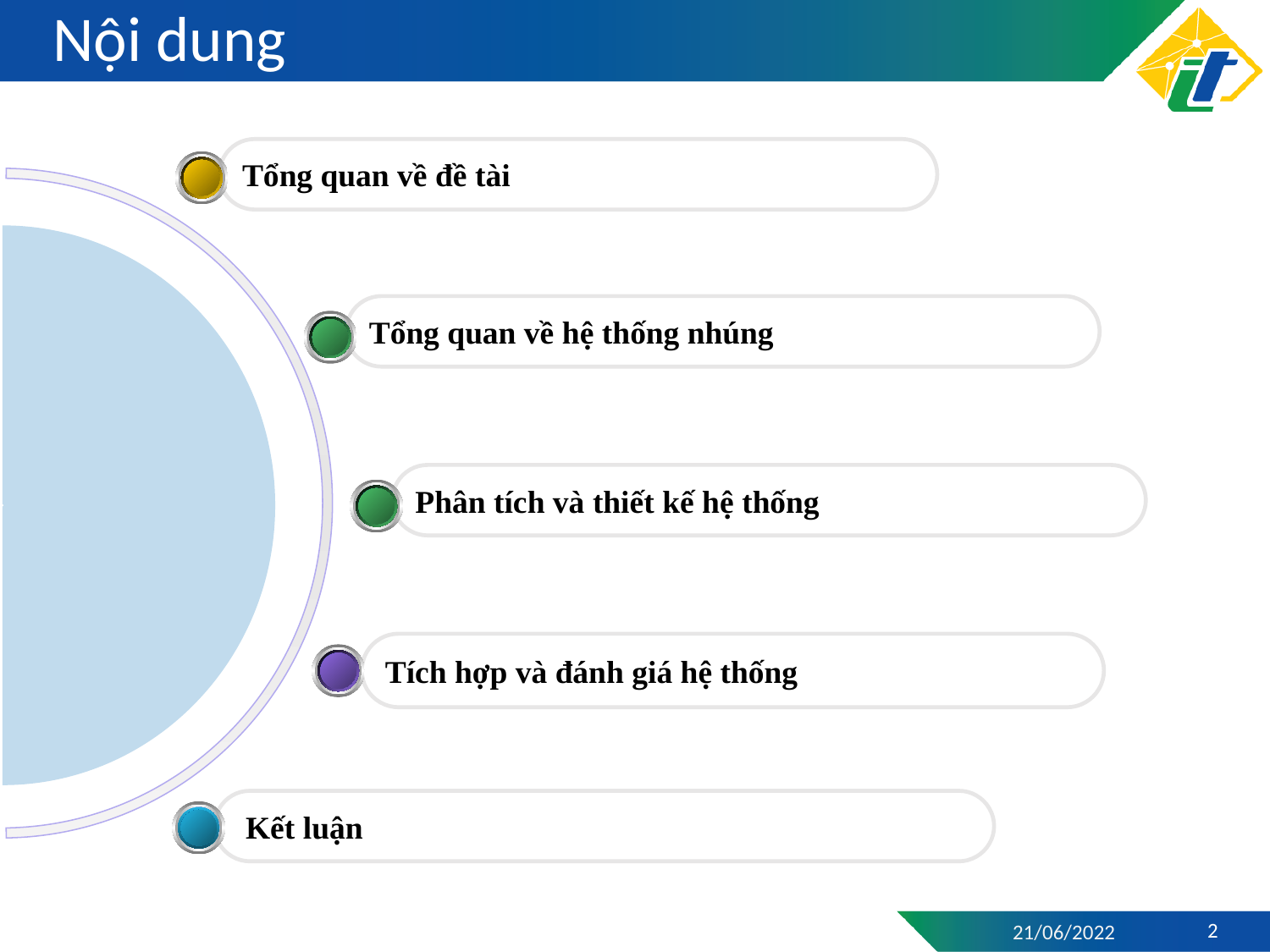

# Nội dung
Tổng quan về đề tài

Tổng quan về hệ thống nhúng

Phân tích và thiết kế hệ thống

Tích hợp và đánh giá hệ thống

 Kết luận

2
21/06/2022